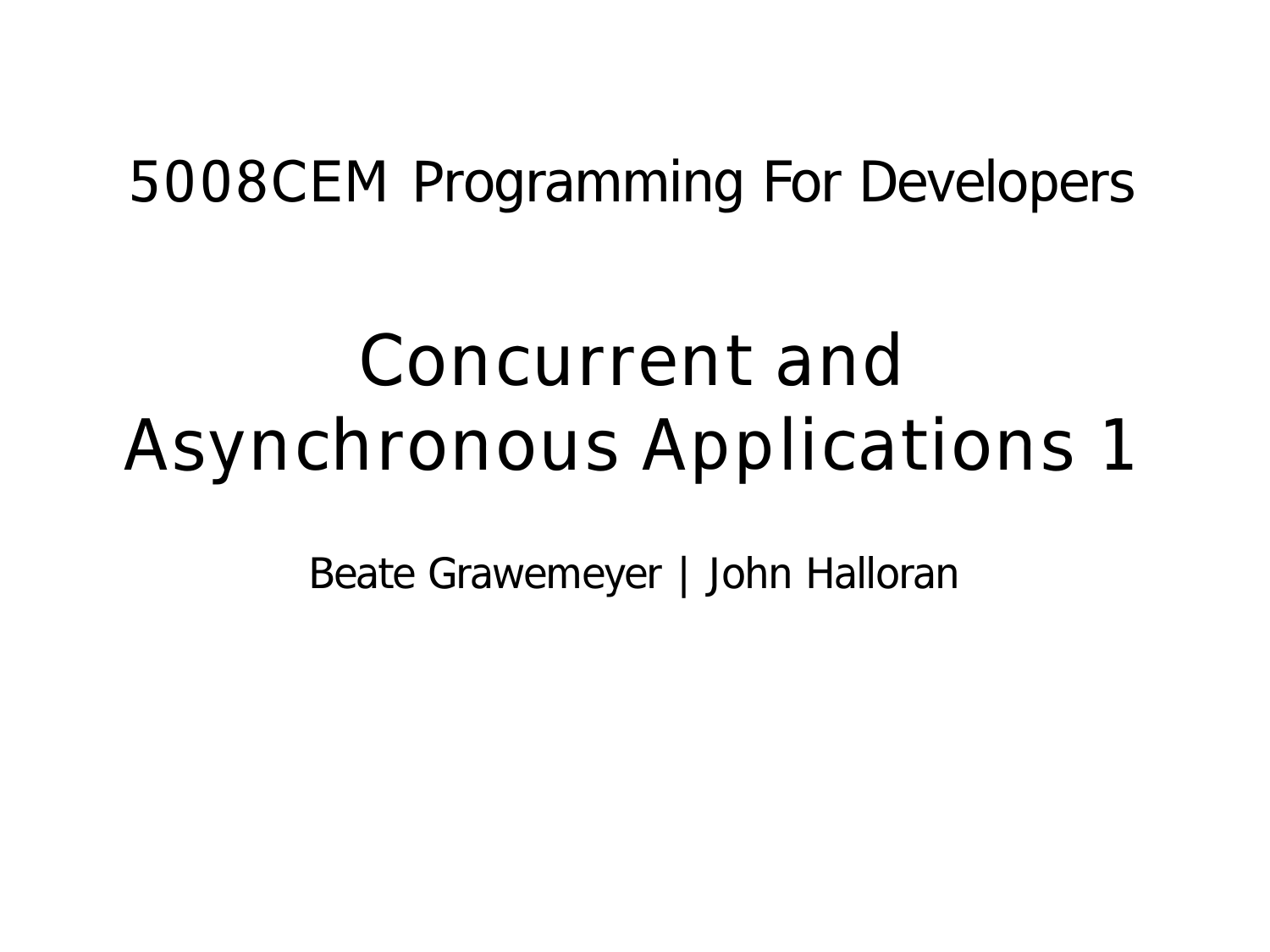

5008CEM Programming For Developers
# Concurrent and Asynchronous Applications 1
Beate Grawemeyer | John Halloran